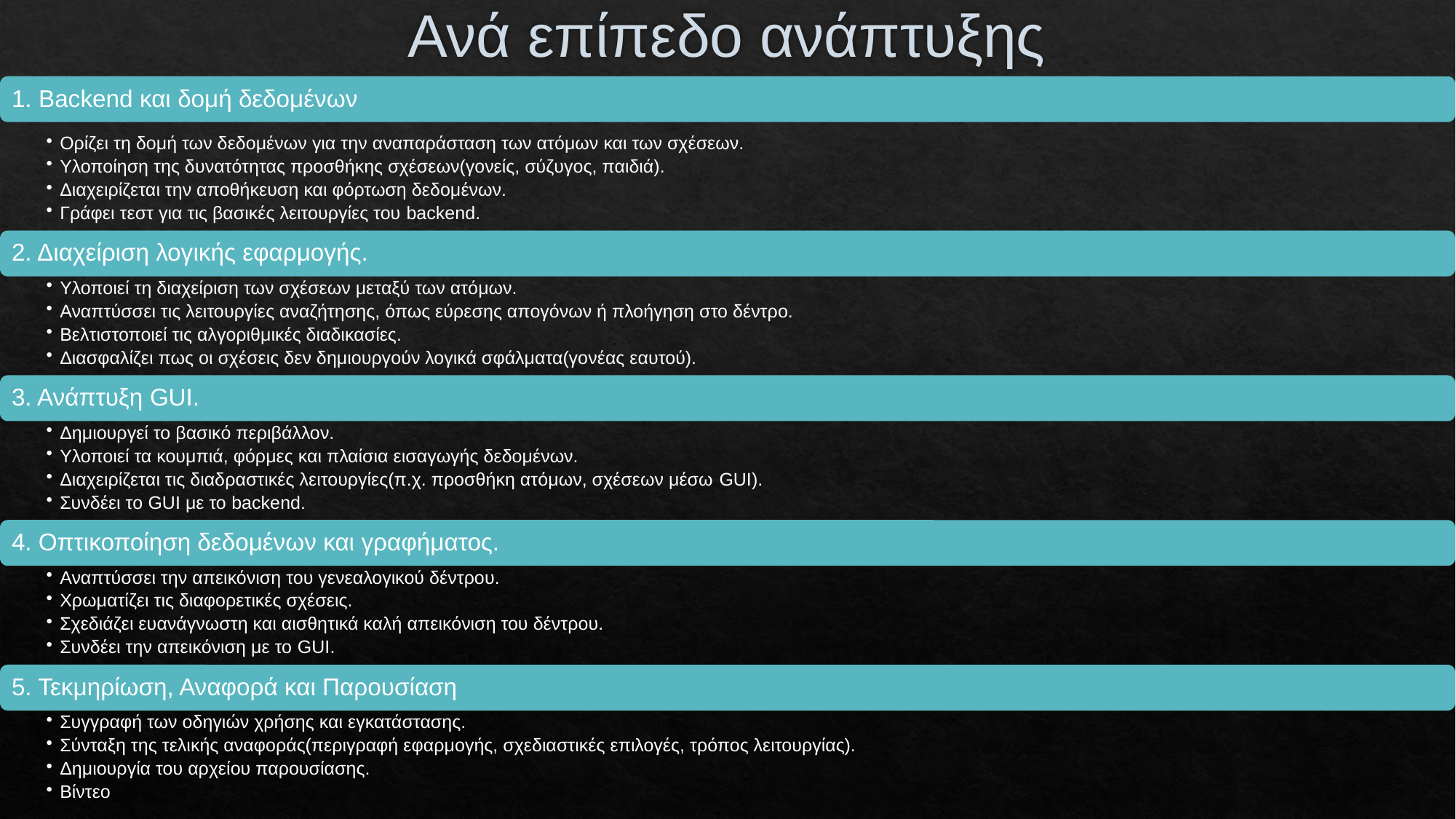

# Ανά επίπεδο ανάπτυξης
1. Backend και δομή δεδομένων
Ορίζει τη δομή των δεδομένων για την αναπαράσταση των ατόμων και των σχέσεων.
Υλοποίηση της δυνατότητας προσθήκης σχέσεων(γονείς, σύζυγος, παιδιά).
Διαχειρίζεται την αποθήκευση και φόρτωση δεδομένων.
Γράφει τεστ για τις βασικές λειτουργίες του backend.
2. Διαχείριση λογικής εφαρμογής.
Υλοποιεί τη διαχείριση των σχέσεων μεταξύ των ατόμων.
Αναπτύσσει τις λειτουργίες αναζήτησης, όπως εύρεσης απογόνων ή πλοήγηση στο δέντρο.
Βελτιστοποιεί τις αλγοριθμικές διαδικασίες.
Διασφαλίζει πως οι σχέσεις δεν δημιουργούν λογικά σφάλματα(γονέας εαυτού).
3. Ανάπτυξη GUI.
Δημιουργεί το βασικό περιβάλλον.
Υλοποιεί τα κουμπιά, φόρμες και πλαίσια εισαγωγής δεδομένων.
Διαχειρίζεται τις διαδραστικές λειτουργίες(π.χ. προσθήκη ατόμων, σχέσεων μέσω GUI).
Συνδέει το GUI με το backend.
4. Οπτικοποίηση δεδομένων και γραφήματος.
Αναπτύσσει την απεικόνιση του γενεαλογικού δέντρου.
Χρωματίζει τις διαφορετικές σχέσεις.
Σχεδιάζει ευανάγνωστη και αισθητικά καλή απεικόνιση του δέντρου.
Συνδέει την απεικόνιση με το GUI.
5. Τεκμηρίωση, Αναφορά και Παρουσίαση
Συγγραφή των οδηγιών χρήσης και εγκατάστασης.
Σύνταξη της τελικής αναφοράς(περιγραφή εφαρμογής, σχεδιαστικές επιλογές, τρόπος λειτουργίας).
Δημιουργία του αρχείου παρουσίασης.
Βίντεο